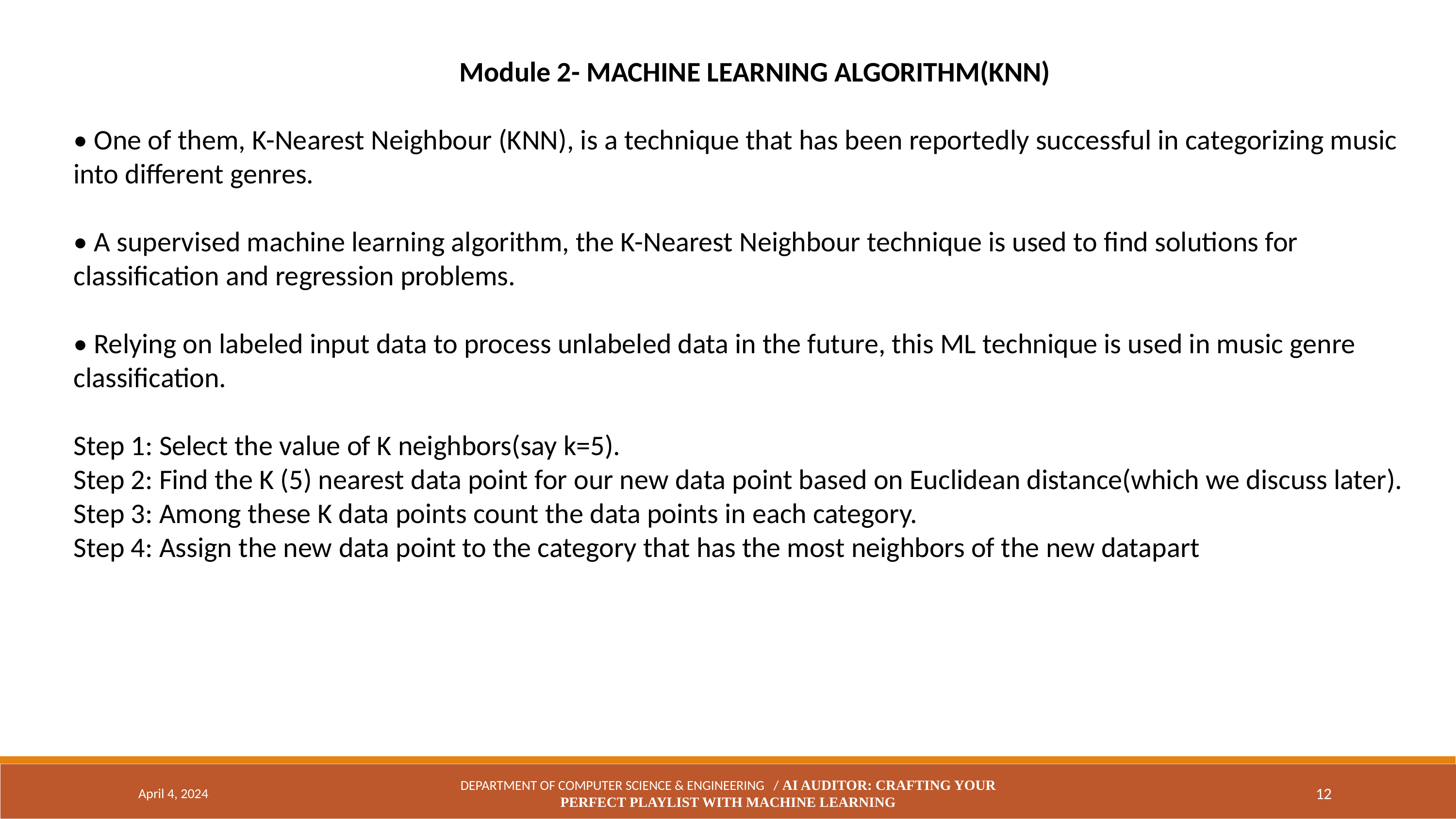

Module 2- MACHINE LEARNING ALGORITHM(KNN)

• One of them, K-Nearest Neighbour (KNN), is a technique that has been reportedly successful in categorizing music into different genres.

• A supervised machine learning algorithm, the K-Nearest Neighbour technique is used to find solutions for classification and regression problems.

• Relying on labeled input data to process unlabeled data in the future, this ML technique is used in music genre classification.

Step 1: Select the value of K neighbors(say k=5).
Step 2: Find the K (5) nearest data point for our new data point based on Euclidean distance(which we discuss later).
Step 3: Among these K data points count the data points in each category.
Step 4: Assign the new data point to the category that has the most neighbors of the new datapart

April 4, 2024
DEPARTMENT OF COMPUTER SCIENCE & ENGINEERING   / AI AUDITOR: CRAFTING YOUR PERFECT PLAYLIST WITH MACHINE LEARNING
12